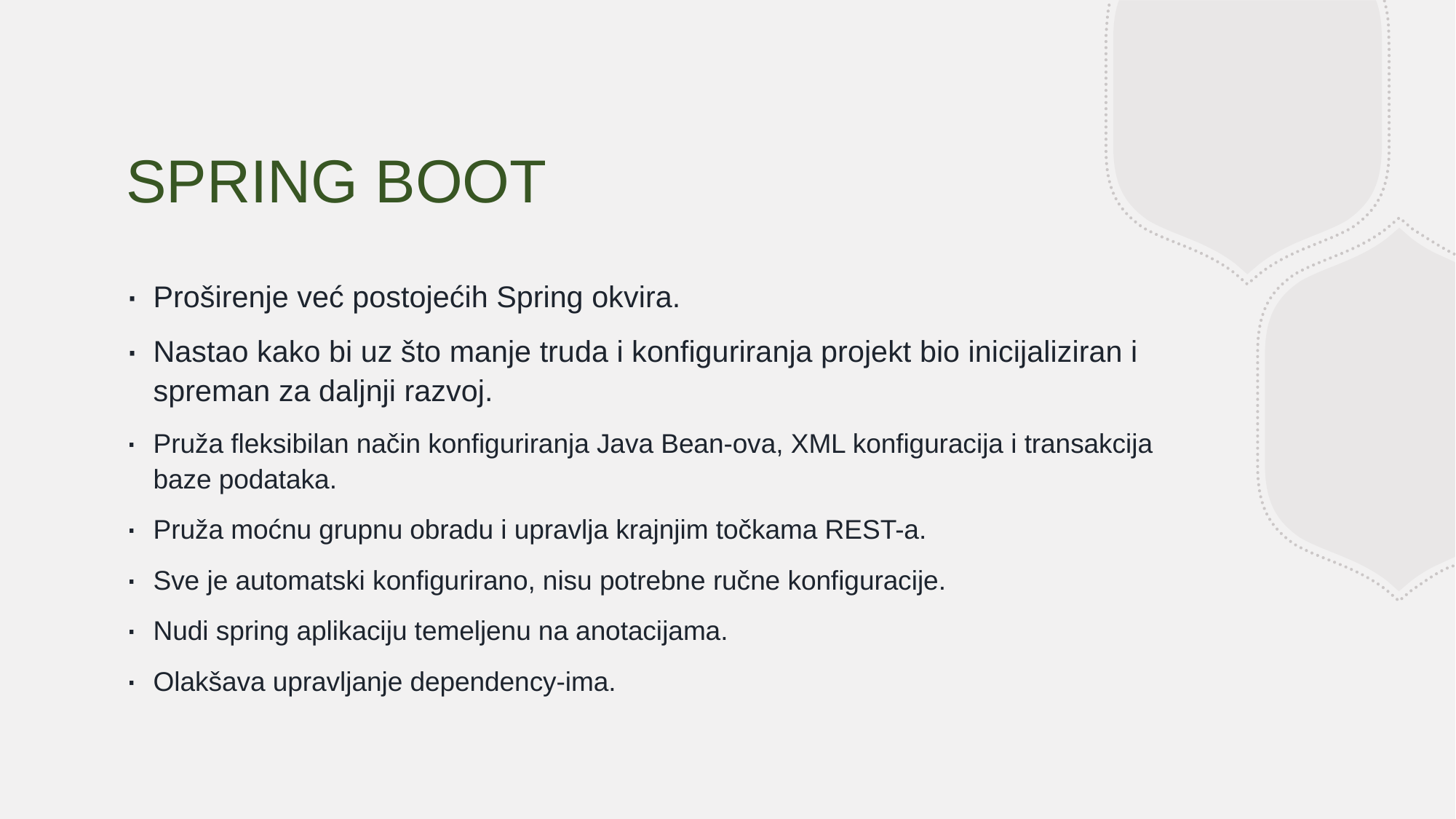

# SPRING BOOT
Proširenje već postojećih Spring okvira.
Nastao kako bi uz što manje truda i konfiguriranja projekt bio inicijaliziran i spreman za daljnji razvoj.
Pruža fleksibilan način konfiguriranja Java Bean-ova, XML konfiguracija i transakcija baze podataka.
Pruža moćnu grupnu obradu i upravlja krajnjim točkama REST-a.
Sve je automatski konfigurirano, nisu potrebne ručne konfiguracije.
Nudi spring aplikaciju temeljenu na anotacijama.
Olakšava upravljanje dependency-ima.